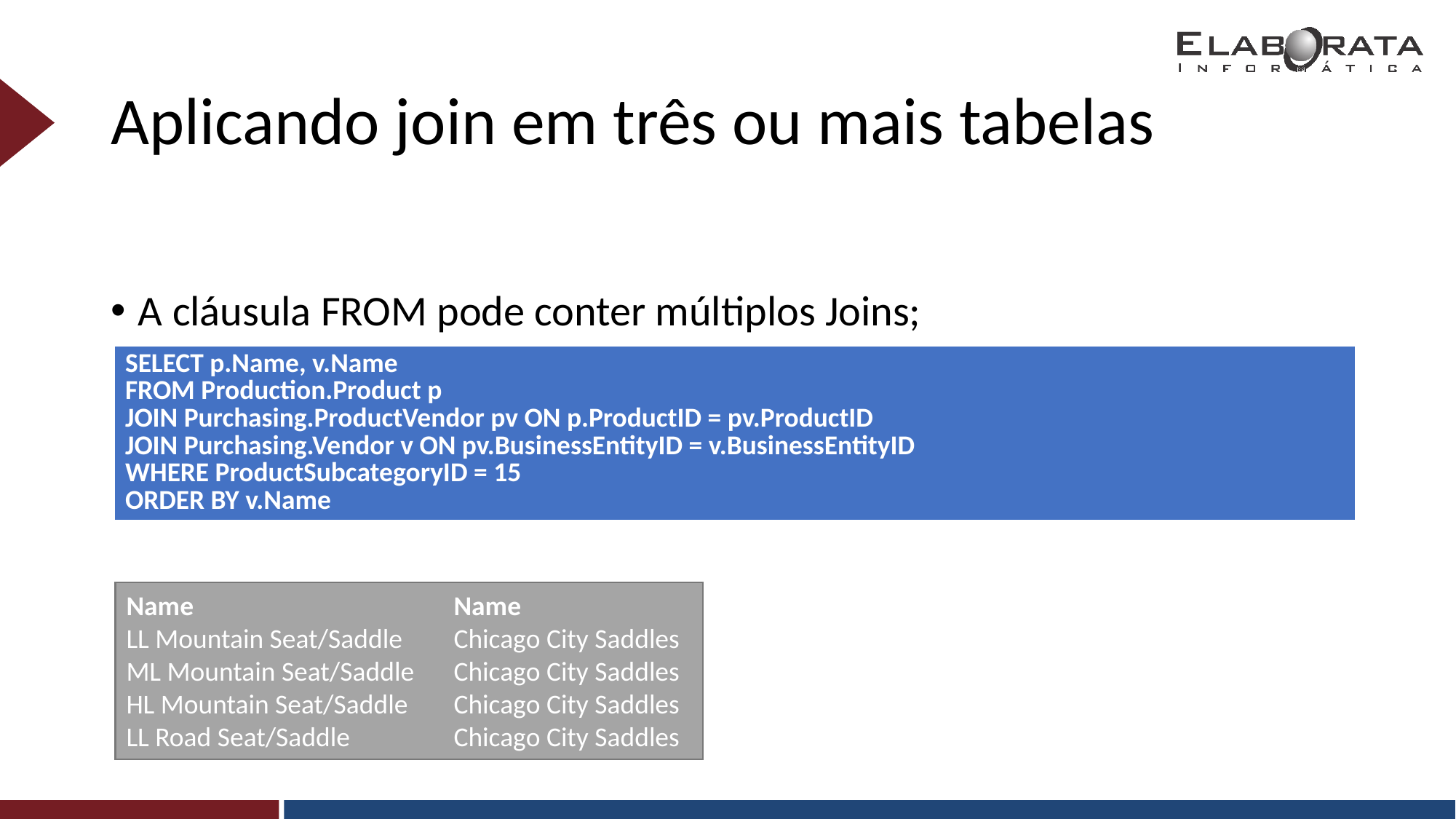

# Aplicando join em três ou mais tabelas

A cláusula FROM pode conter múltiplos Joins;
| SELECT p.Name, v.Name FROM Production.Product p JOIN Purchasing.ProductVendor pv ON p.ProductID = pv.ProductID JOIN Purchasing.Vendor v ON pv.BusinessEntityID = v.BusinessEntityID WHERE ProductSubcategoryID = 15 ORDER BY v.Name |
| --- |
Name			Name
LL Mountain Seat/Saddle	Chicago City Saddles
ML Mountain Seat/Saddle	Chicago City Saddles
HL Mountain Seat/Saddle	Chicago City Saddles
LL Road Seat/Saddle	Chicago City Saddles